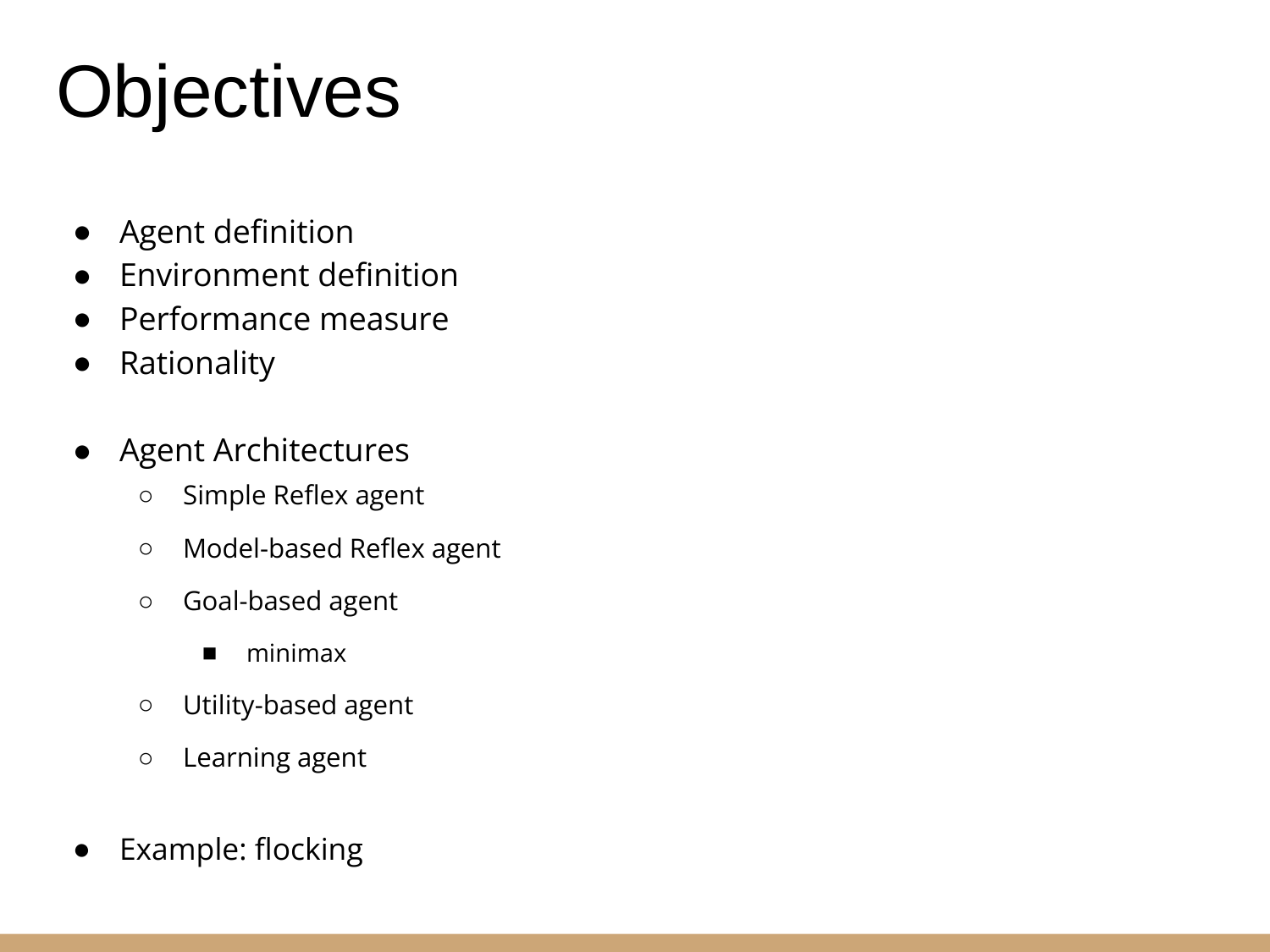

Objectives
Agent definition
Environment definition
Performance measure
Rationality

Agent Architectures
Simple Reflex agent
Model-based Reflex agent
Goal-based agent
minimax
Utility-based agent
Learning agent

Example: flocking